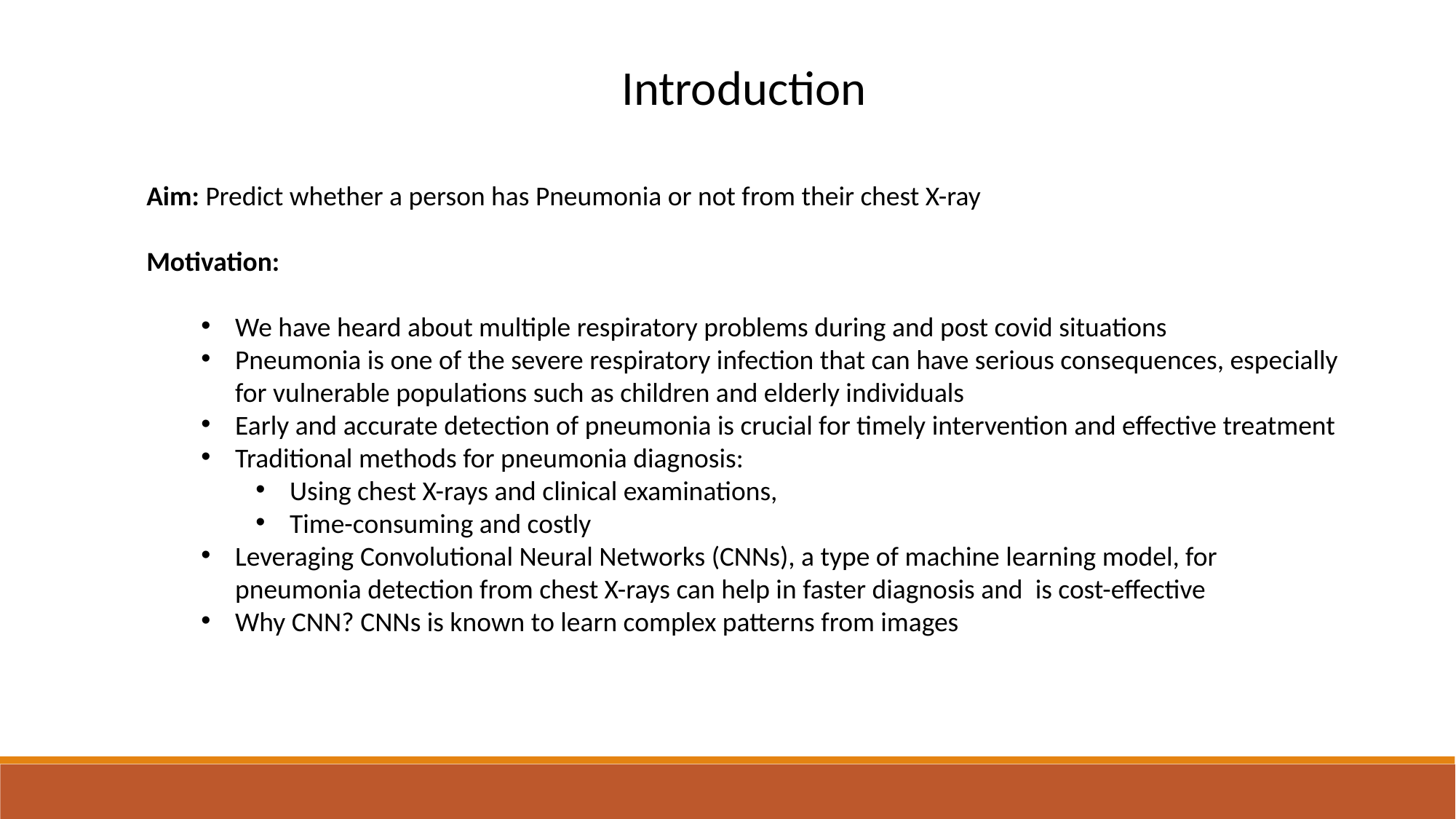

Introduction
Aim: Predict whether a person has Pneumonia or not from their chest X-ray

Motivation:

We have heard about multiple respiratory problems during and post covid situations
Pneumonia is one of the severe respiratory infection that can have serious consequences, especially for vulnerable populations such as children and elderly individuals
Early and accurate detection of pneumonia is crucial for timely intervention and effective treatment
Traditional methods for pneumonia diagnosis:
Using chest X-rays and clinical examinations,
Time-consuming and costly
Leveraging Convolutional Neural Networks (CNNs), a type of machine learning model, for pneumonia detection from chest X-rays can help in faster diagnosis and  is cost-effective
Why CNN? CNNs is known to learn complex patterns from images